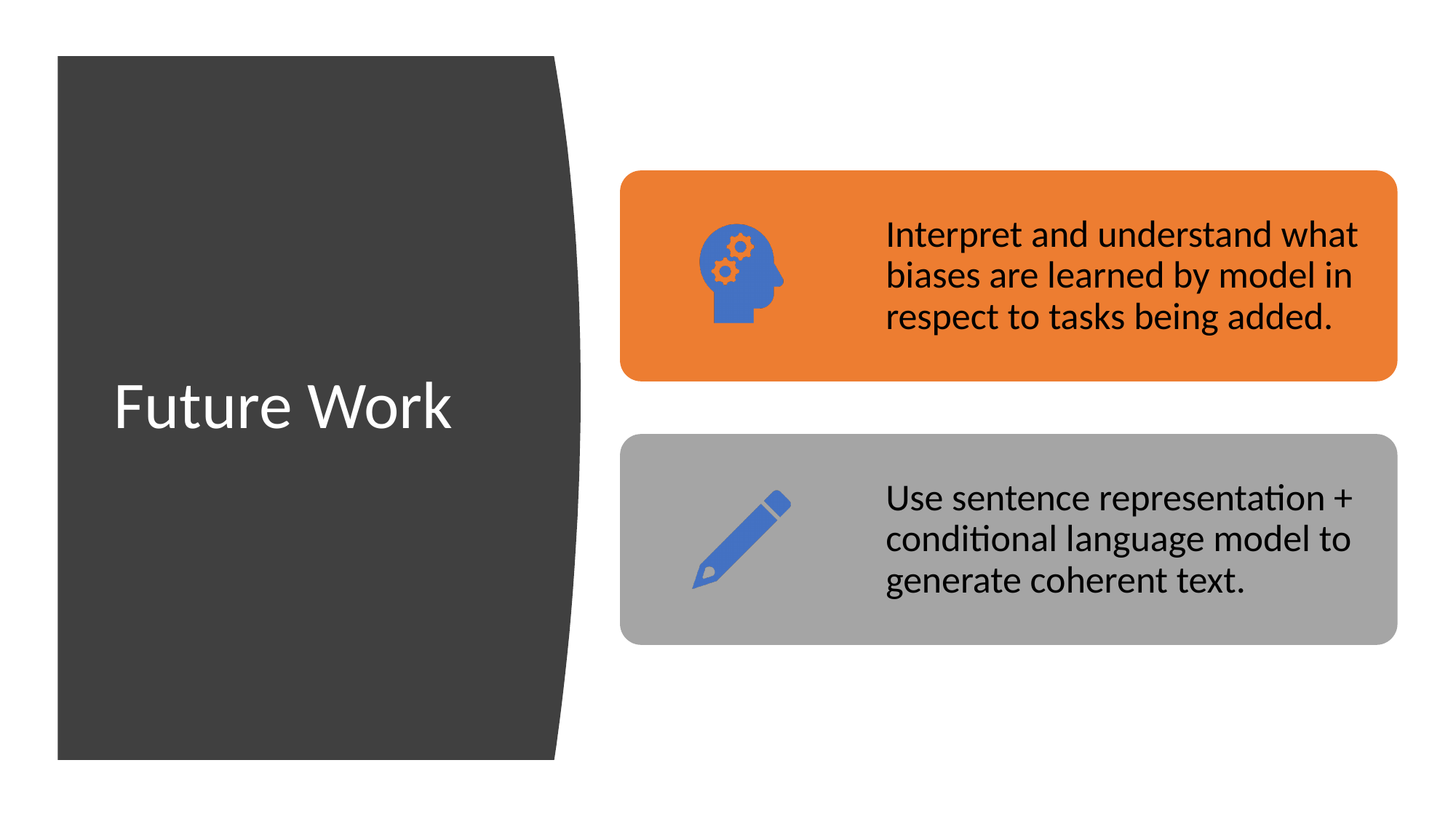

Interpret and understand what biases are learned by model in respect to tasks being added.
Use sentence representation + conditional language model to generate coherent text.

# Future Work